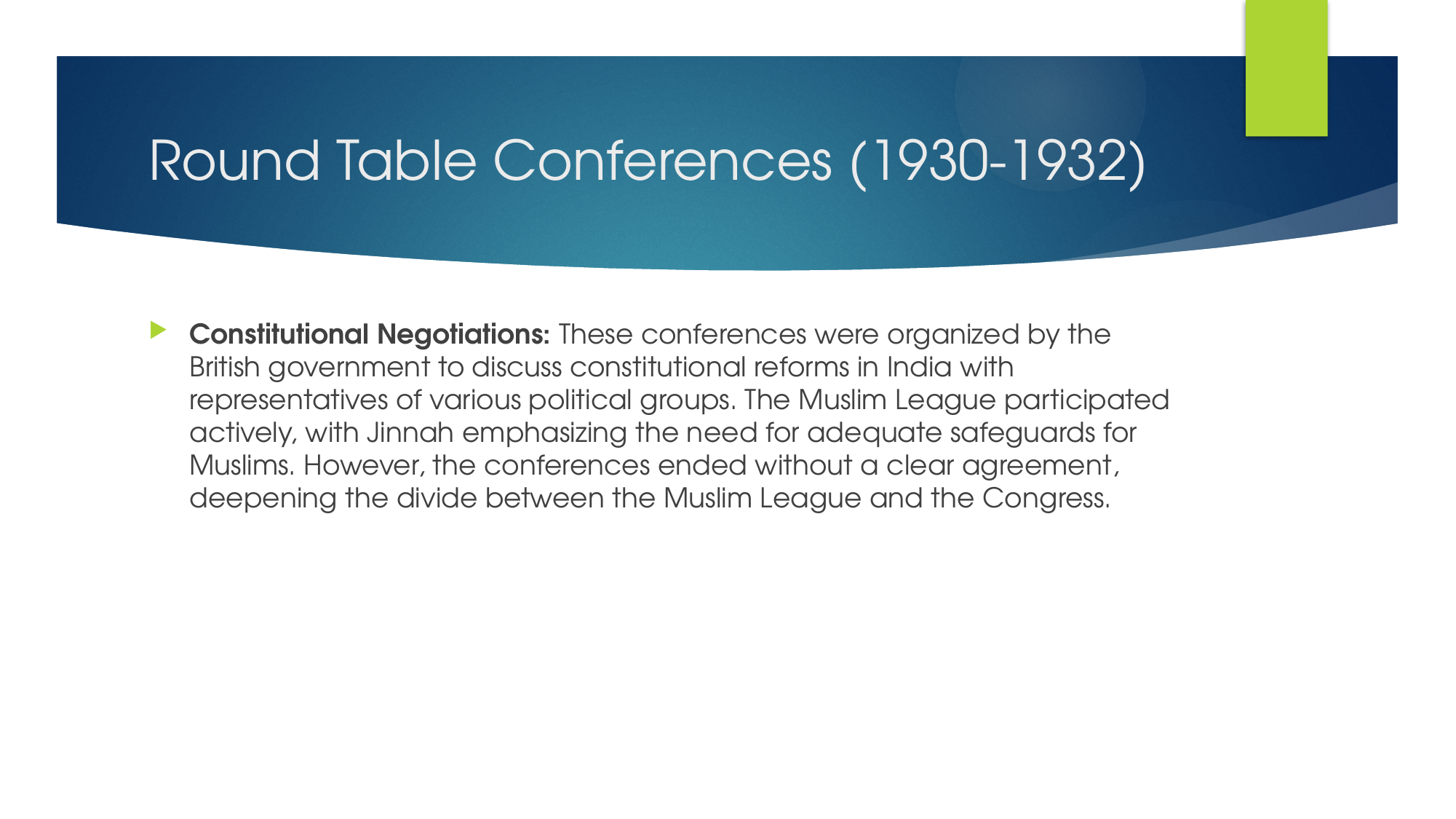

# Round Table Conferences (1930-1932)
Constitutional Negotiations: These conferences were organized by the British government to discuss constitutional reforms in India with representatives of various political groups. The Muslim League participated actively, with Jinnah emphasizing the need for adequate safeguards for Muslims. However, the conferences ended without a clear agreement, deepening the divide between the Muslim League and the Congress.